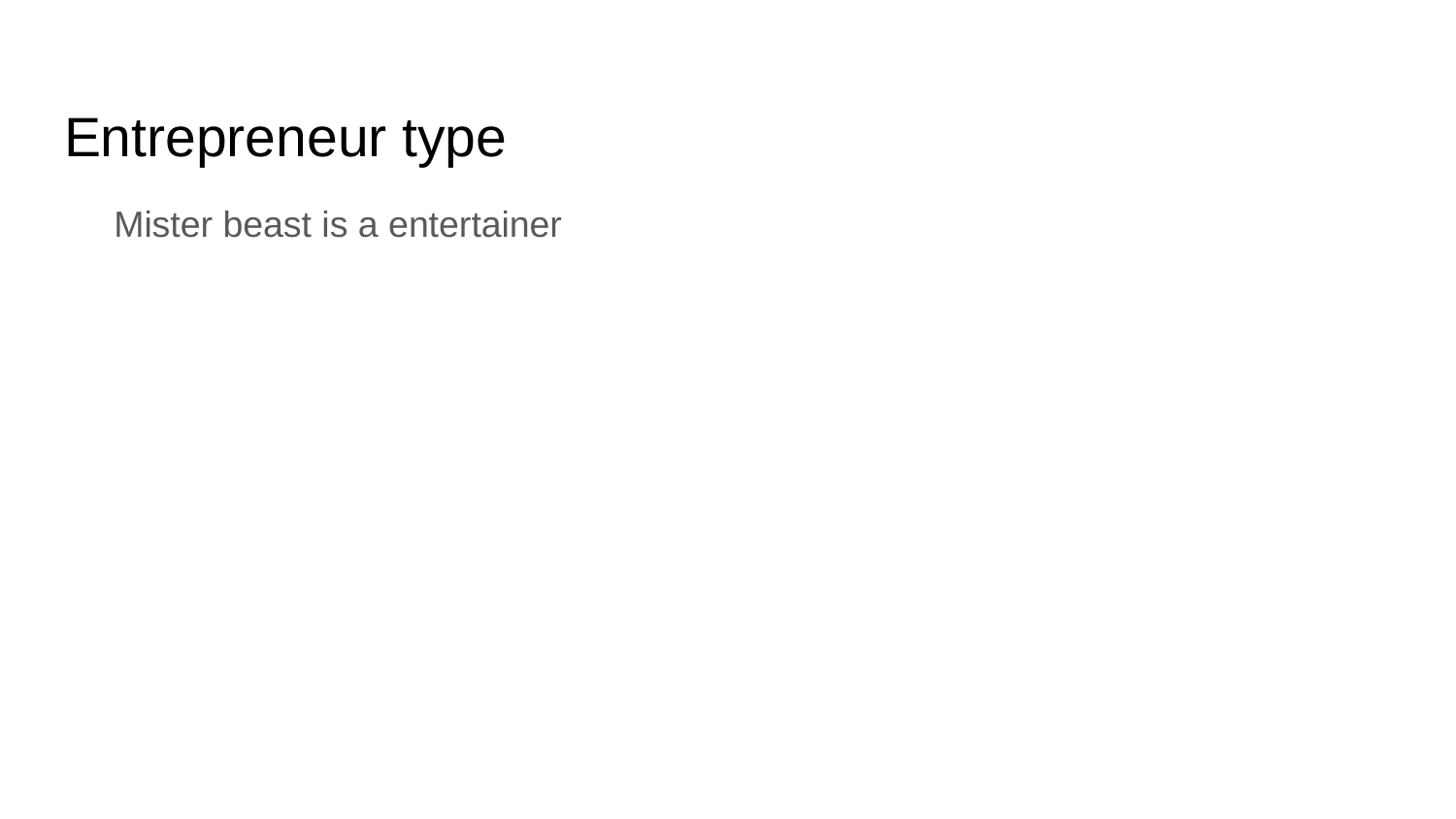

# Entrepreneur type
Mister beast is a entertainer